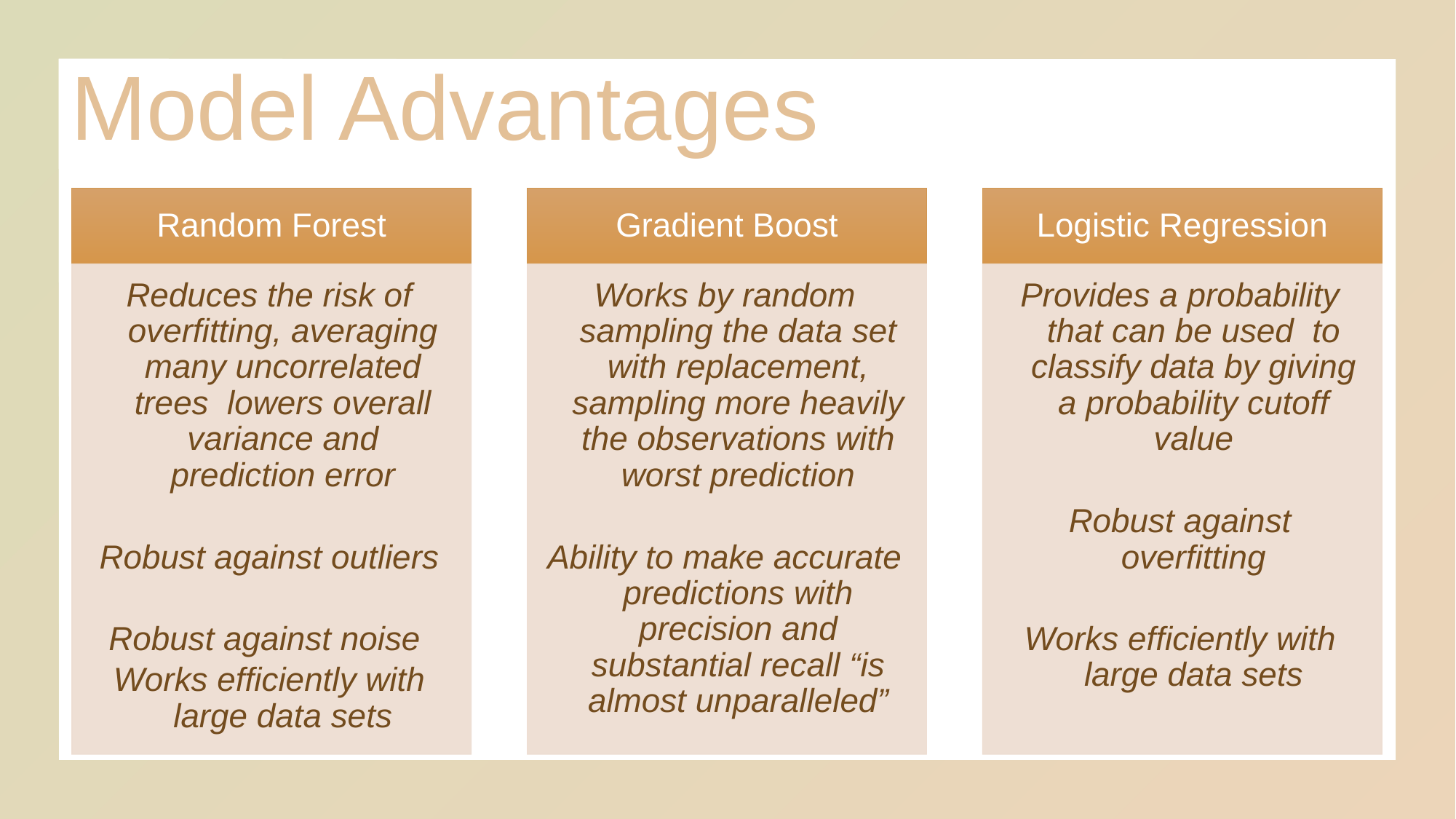

# Model Advantages
Random Forest
Reduces the risk of overfitting, averaging many uncorrelated trees  lowers overall variance and prediction error

Robust against outliers

Robust against noise
Works efficiently with large data sets
Gradient Boost
Works by random sampling the data set with replacement, sampling more heavily the observations with worst prediction

Ability to make accurate predictions with precision and substantial recall “is almost unparalleled”
Logistic Regression
Provides a probability that can be used  to classify data by giving a probability cutoff value

Robust against overfitting

Works efficiently with large data sets